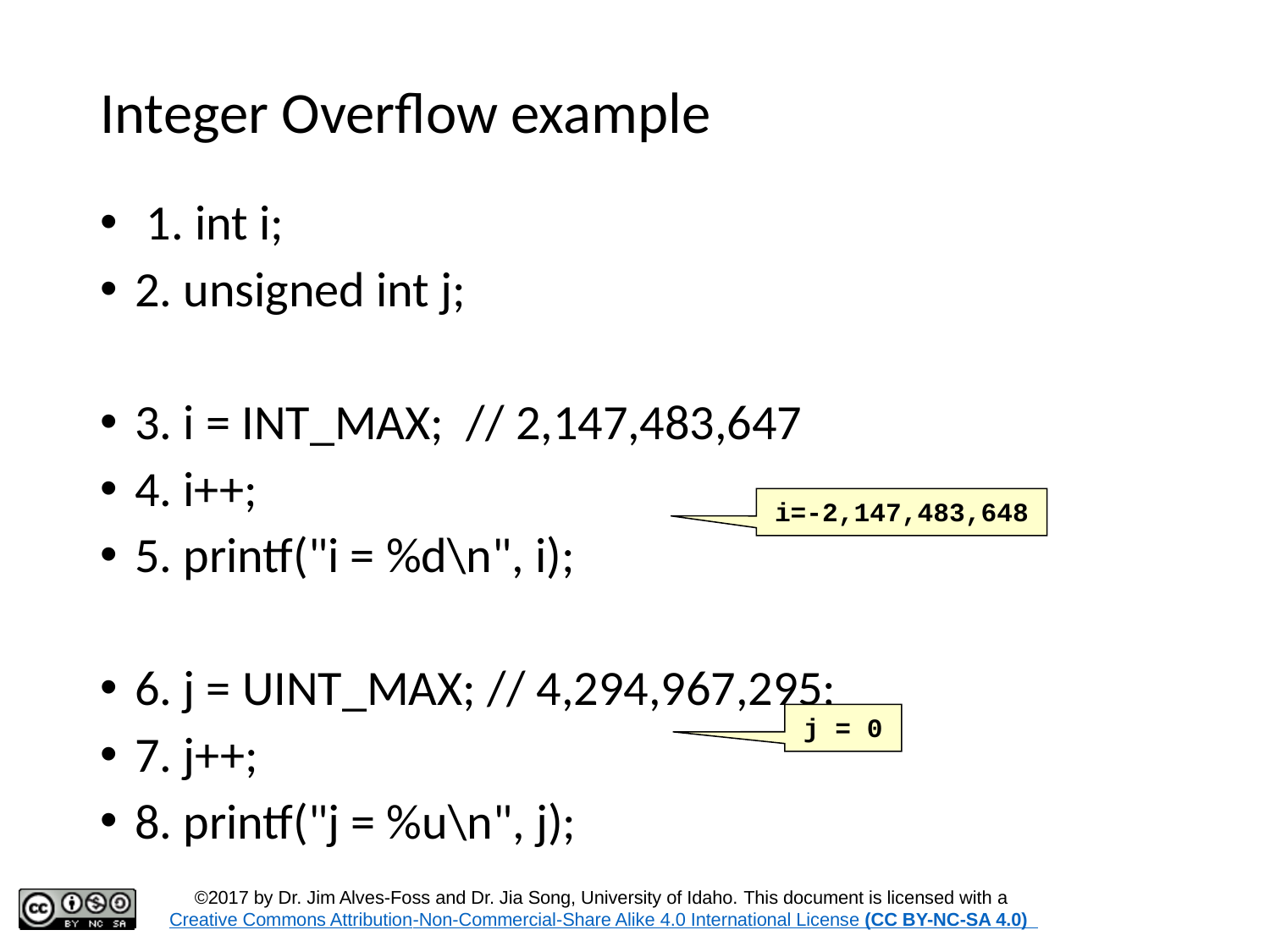

# Integer Overflow example
  1. int i;
 2. unsigned int j;

 3. i = INT_MAX;  // 2,147,483,647
 4. i++;
 5. printf("i = %d\n", i);

 6. j = UINT_MAX; // 4,294,967,295;
 7. j++;
 8. printf("j = %u\n", j);
i=-2,147,483,648
j = 0